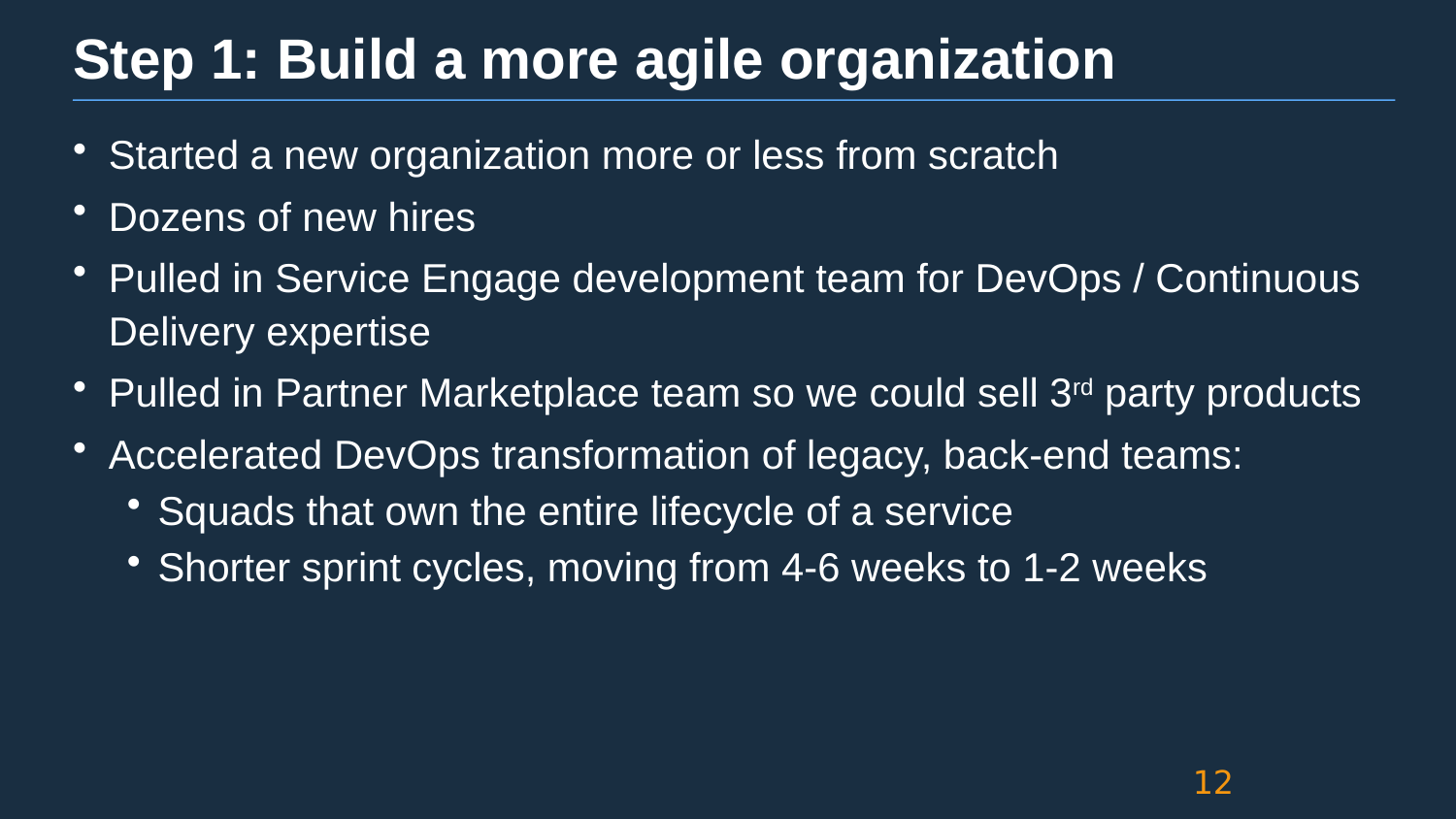

# Step 1: Build a more agile organization
Started a new organization more or less from scratch
Dozens of new hires
Pulled in Service Engage development team for DevOps / Continuous Delivery expertise
Pulled in Partner Marketplace team so we could sell 3rd party products
Accelerated DevOps transformation of legacy, back-end teams:
 Squads that own the entire lifecycle of a service
 Shorter sprint cycles, moving from 4-6 weeks to 1-2 weeks
12